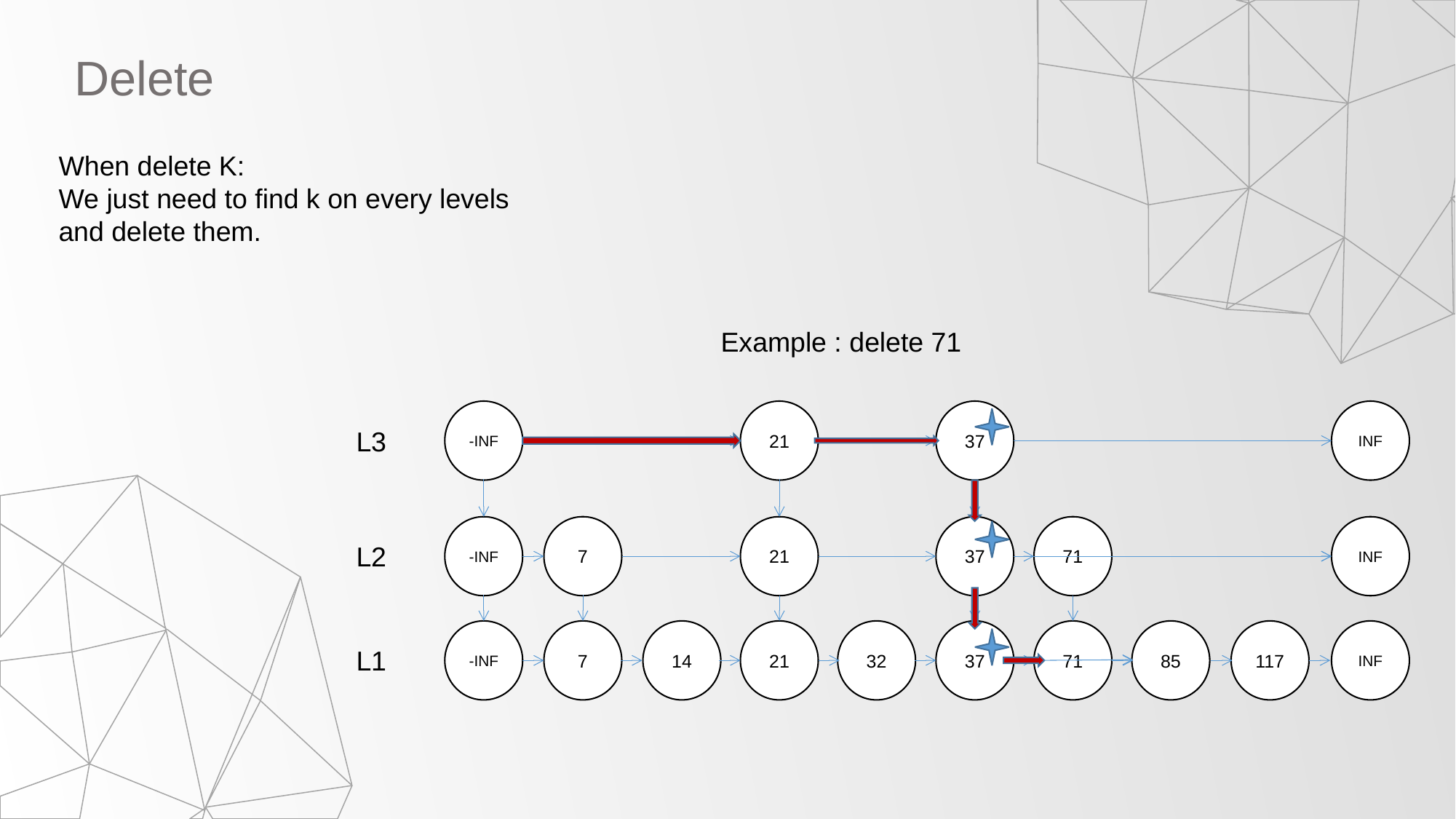

Delete
When delete K:
We just need to find k on every levels and delete them.
Example : delete 71
-INF
21
37
INF

L3

-INF
7
21
37
71
INF

L2

-INF
7
14
21
32
37
71
85
117
INF

L1